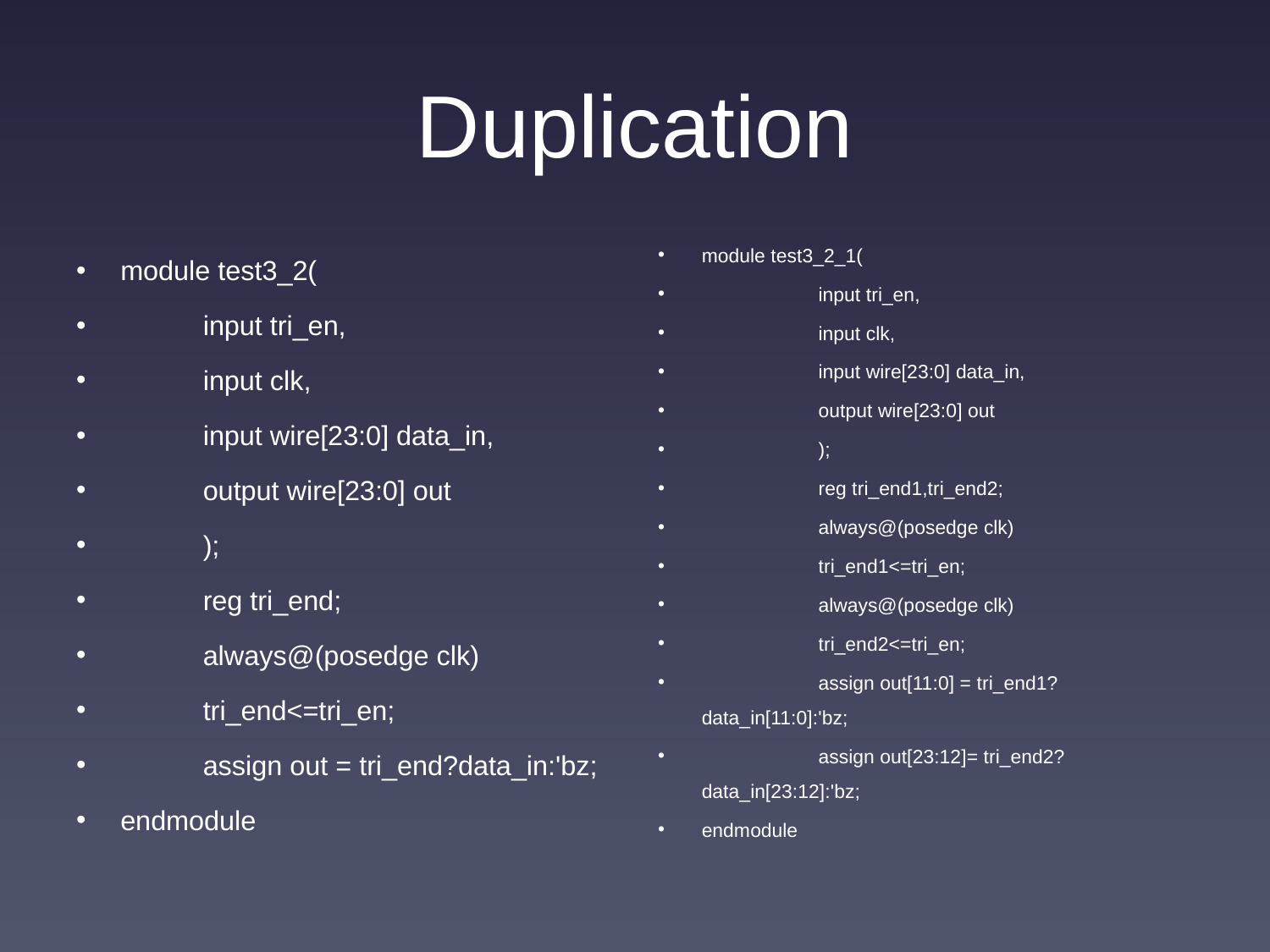

# Duplication
module test3_2(
	input tri_en,
	input clk,
	input wire[23:0] data_in,
	output wire[23:0] out
	);
	reg tri_end;
	always@(posedge clk)
	tri_end<=tri_en;
	assign out = tri_end?data_in:'bz;
endmodule
module test3_2_1(
	input tri_en,
	input clk,
	input wire[23:0] data_in,
	output wire[23:0] out
	);
	reg tri_end1,tri_end2;
	always@(posedge clk)
		tri_end1<=tri_en;
	always@(posedge clk)
		tri_end2<=tri_en;
	assign out[11:0] = tri_end1?data_in[11:0]:'bz;
	assign out[23:12]= tri_end2?data_in[23:12]:'bz;
endmodule